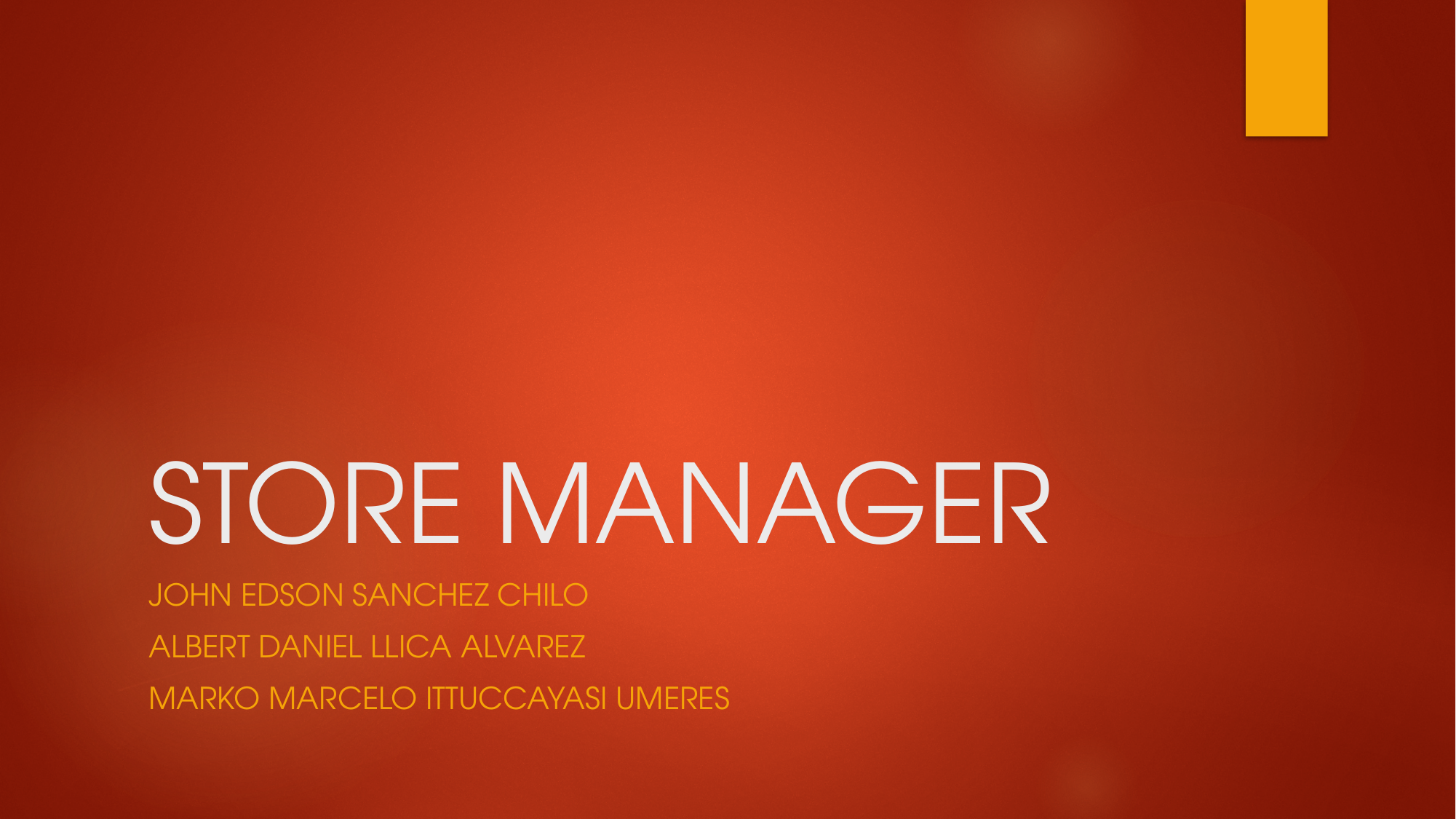

# STORE MANAGER
John Edson Sanchez Chilo
Albert Daniel llica alvarez
Marko marcelo ittuccayasi umeres